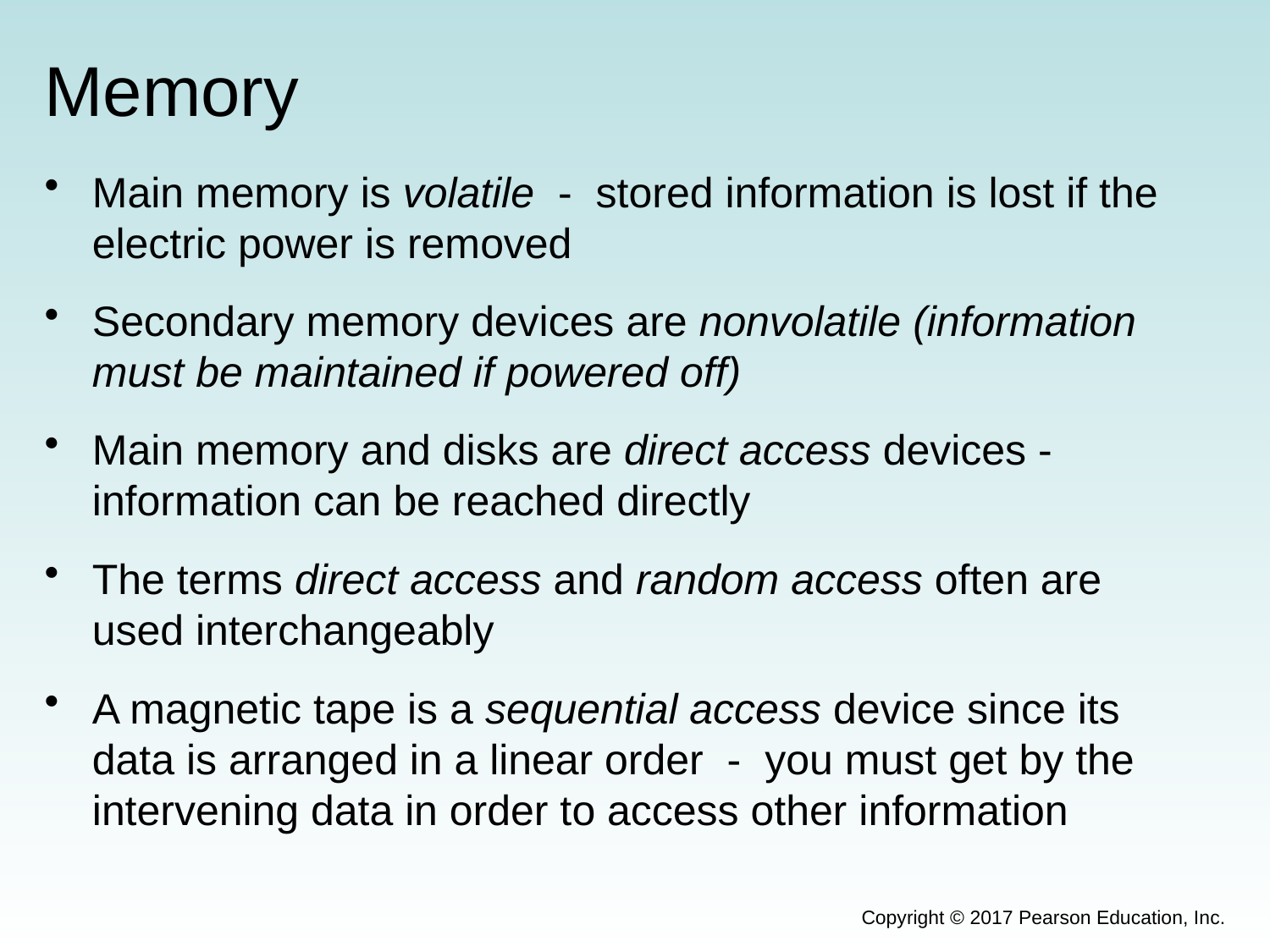

# Memory
Main memory is volatile  -  stored information is lost if the electric power is removed
Secondary memory devices are nonvolatile (information must be maintained if powered off)
Main memory and disks are direct access devices - information can be reached directly
The terms direct access and random access often are used interchangeably
A magnetic tape is a sequential access device since its data is arranged in a linear order  -  you must get by the intervening data in order to access other information
Copyright © 2017 Pearson Education, Inc.